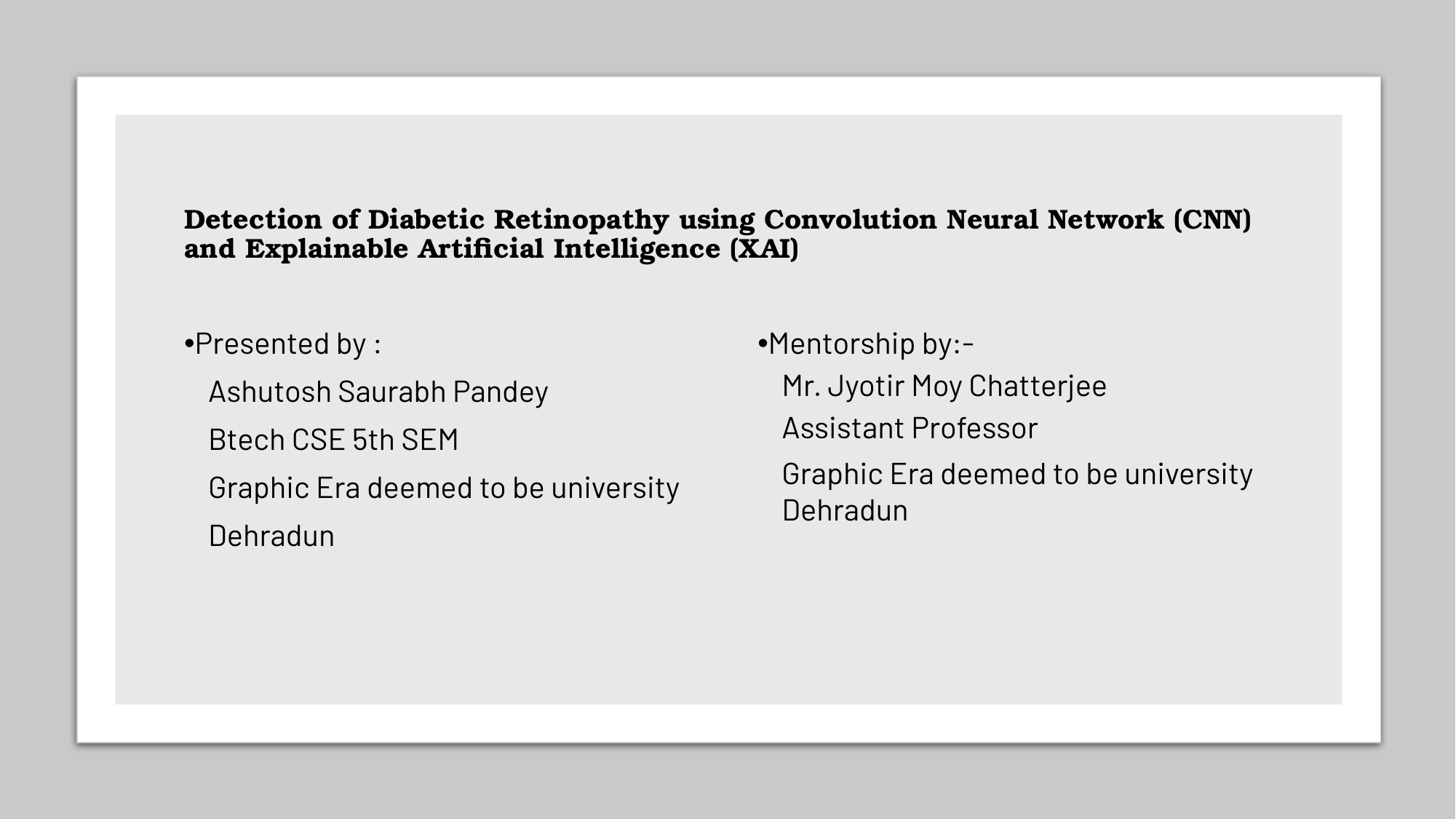

# Int

Detection of Diabetic Retinopathy using Convolution Neural Network (CNN) and Explainable Artificial Intelligence (XAI)

Presented by :
    Ashutosh Saurabh Pandey
    Btech CSE 5th SEM
    Graphic Era deemed to be university
    Dehradun

Mentorship by:-
    Mr. Jyotir Moy Chatterjee
    Assistant Professor
    Graphic Era deemed to be university
    Dehradun